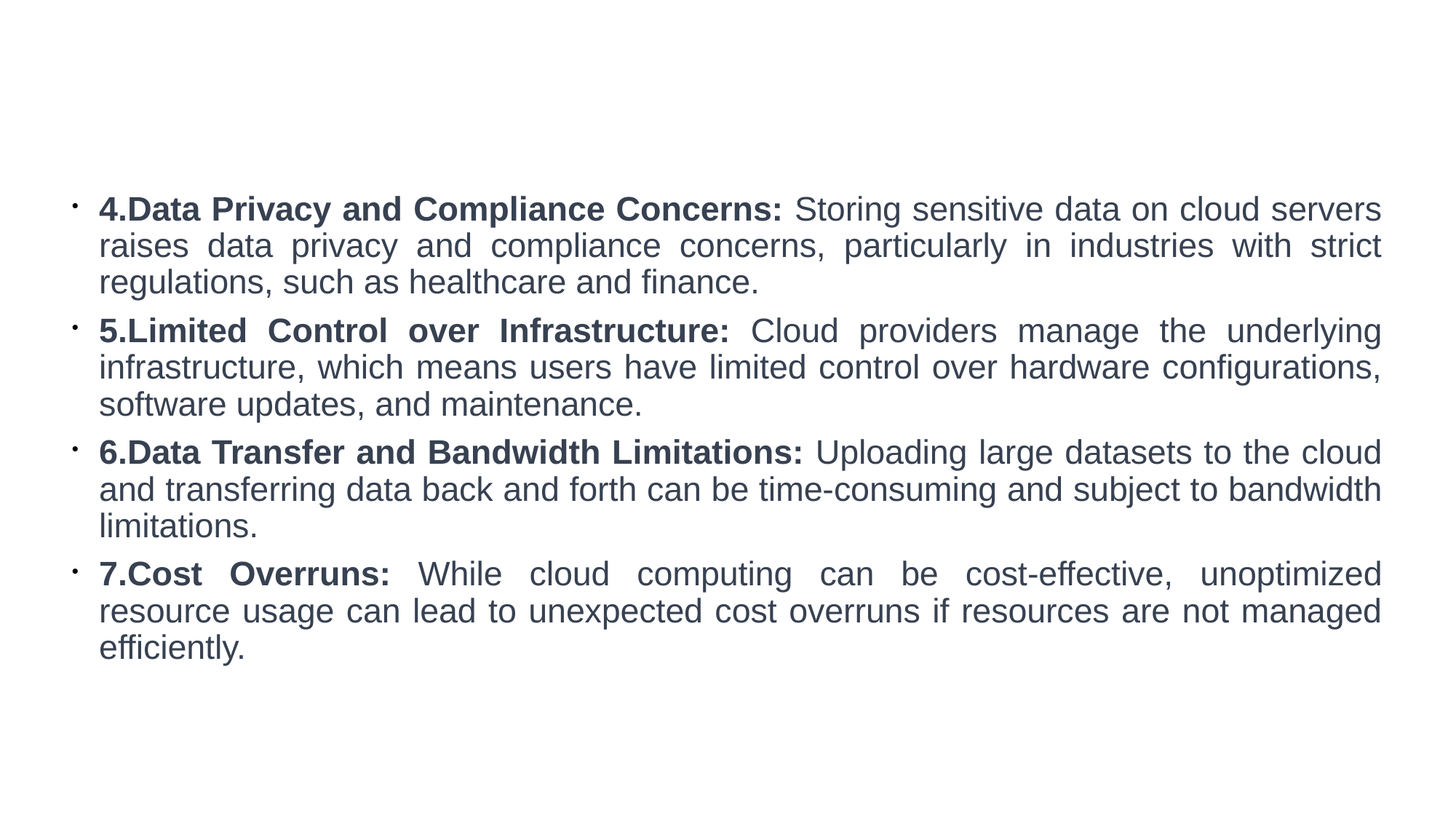

#
4.Data Privacy and Compliance Concerns: Storing sensitive data on cloud servers raises data privacy and compliance concerns, particularly in industries with strict regulations, such as healthcare and finance.
5.Limited Control over Infrastructure: Cloud providers manage the underlying infrastructure, which means users have limited control over hardware configurations, software updates, and maintenance.
6.Data Transfer and Bandwidth Limitations: Uploading large datasets to the cloud and transferring data back and forth can be time-consuming and subject to bandwidth limitations.
7.Cost Overruns: While cloud computing can be cost-effective, unoptimized resource usage can lead to unexpected cost overruns if resources are not managed efficiently.